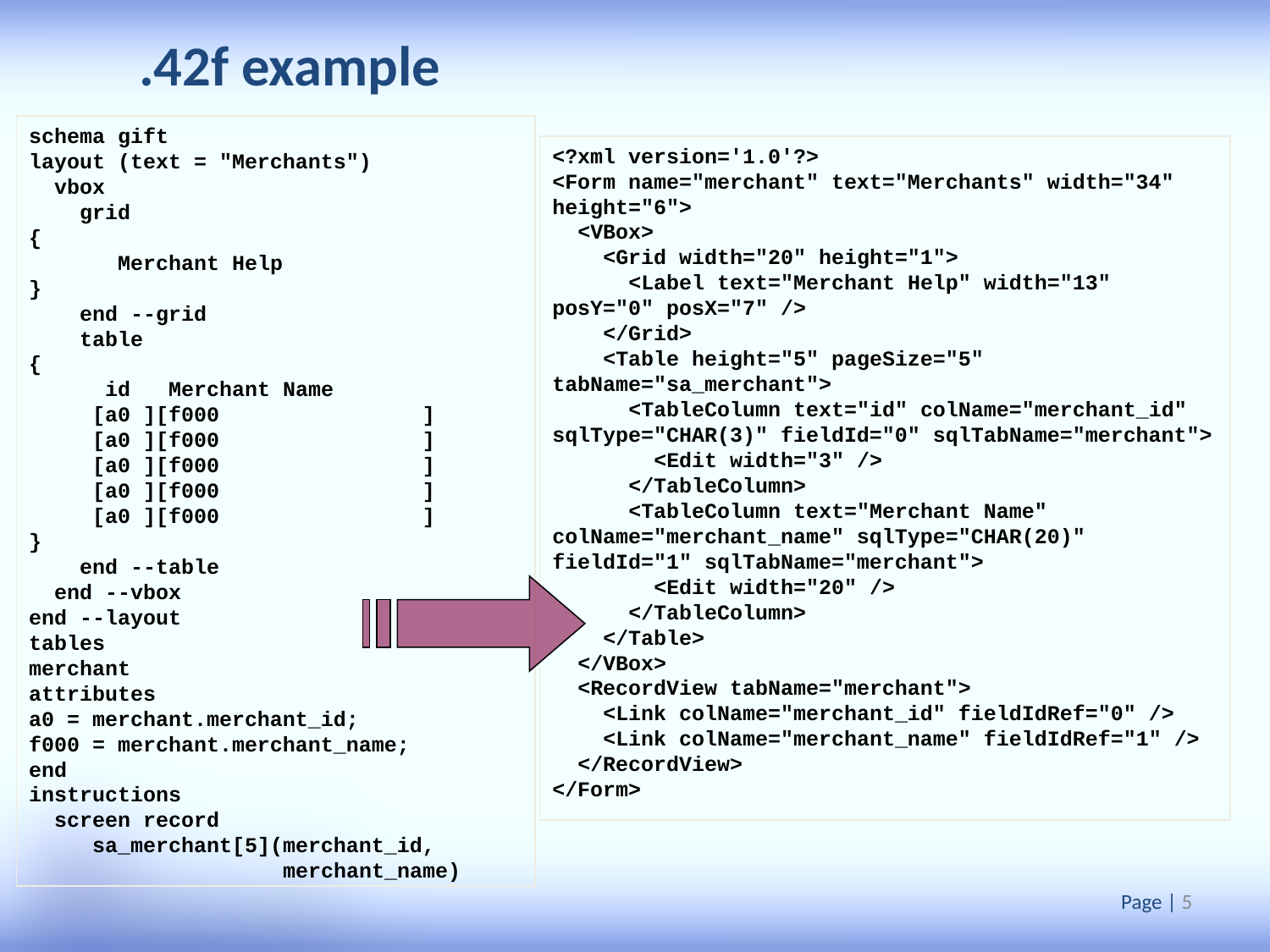

.42f example
schema gift
layout (text = "Merchants")
  vbox
    grid
{
       Merchant Help
}
    end --grid
    table
{
      id   Merchant Name
     [a0 ][f000                ]
     [a0 ][f000                ]
     [a0 ][f000                ]
     [a0 ][f000                ]
     [a0 ][f000                ]
}
    end --table
  end --vbox
end --layout
tables
merchant
attributes
a0 = merchant.merchant_id;
f000 = merchant.merchant_name;
end
instructions
  screen record
     sa_merchant[5](merchant_id,
		merchant_name)

<?xml version='1.0'?>
<Form name="merchant" text="Merchants" width="34" height="6">
  <VBox>
    <Grid width="20" height="1">
      <Label text="Merchant Help" width="13" posY="0" posX="7" />
    </Grid>
    <Table height="5" pageSize="5" tabName="sa_merchant">
      <TableColumn text="id" colName="merchant_id" sqlType="CHAR(3)" fieldId="0" sqlTabName="merchant">
        <Edit width="3" />
      </TableColumn>
      <TableColumn text="Merchant Name" colName="merchant_name" sqlType="CHAR(20)" fieldId="1" sqlTabName="merchant">
        <Edit width="20" />
      </TableColumn>
    </Table>
  </VBox>
  <RecordView tabName="merchant">
    <Link colName="merchant_id" fieldIdRef="0" />
    <Link colName="merchant_name" fieldIdRef="1" />
  </RecordView>
</Form>